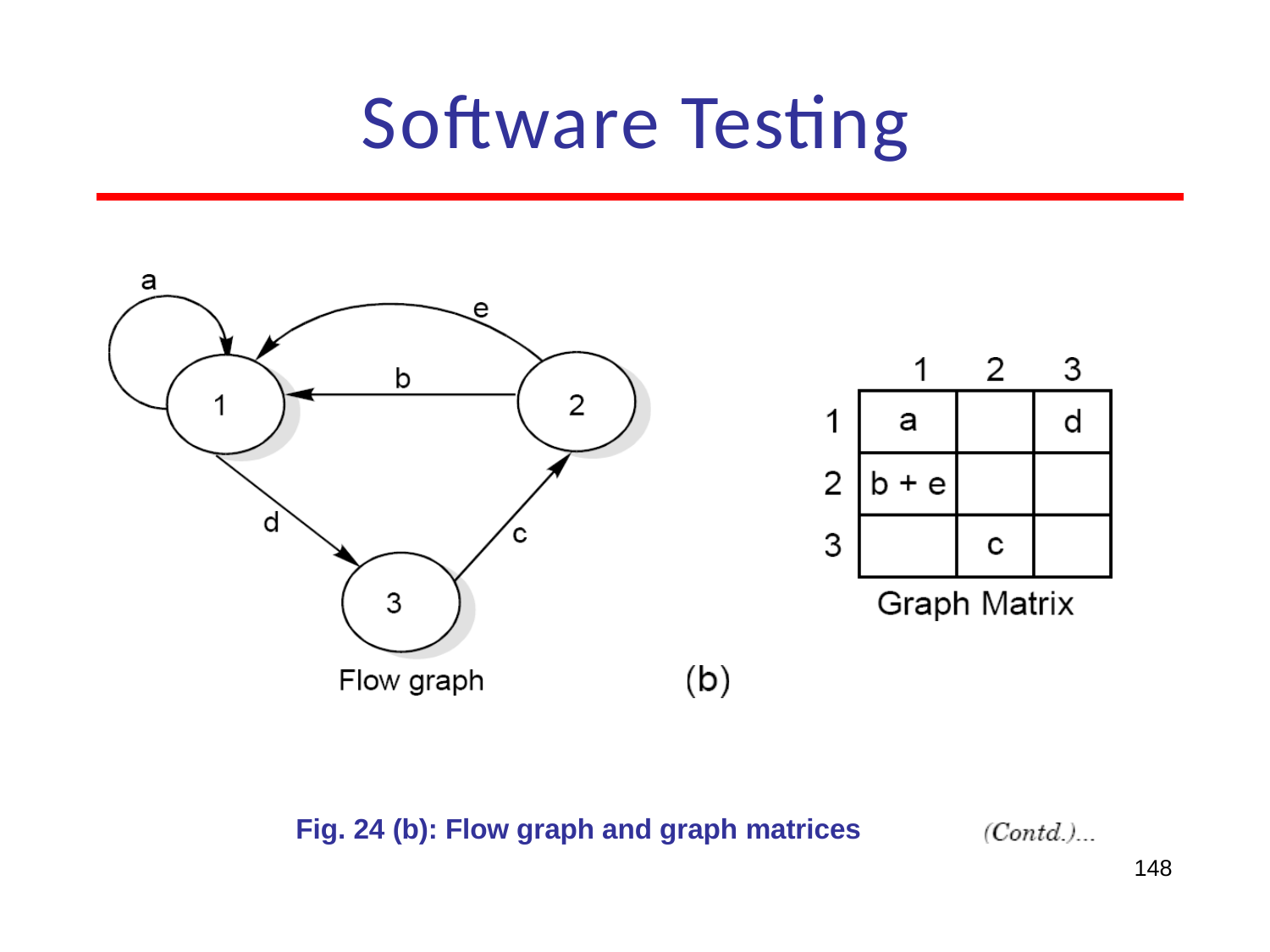

# Software Testing

Fig. 24 (b): Flow graph and graph matrices

148